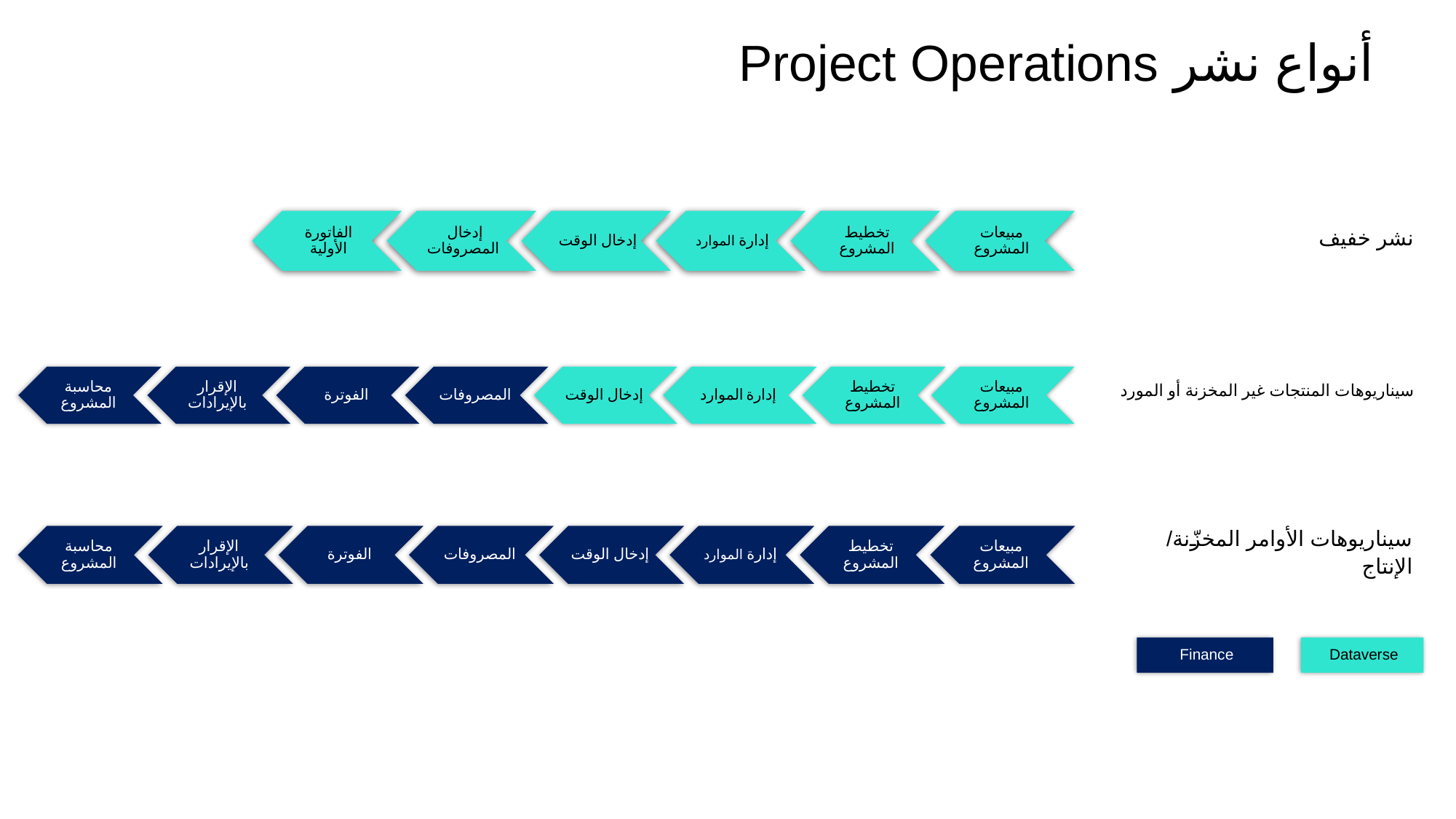

# أنواع نشر Project Operations
مبيعات المشروع
تخطيط المشروع
إدارة الموارد
إدخال الوقت
إدخال
المصروفات
الفاتورة الأولية
نشر خفيف
مبيعات المشروع
تخطيط المشروع
إدارة الموارد
إدخال الوقت
المصروفات
الفوترة
الإقرار بالإيرادات
محاسبة المشروع
سيناريوهات المنتجات غير المخزنة أو المورد
مبيعات المشروع
تخطيط المشروع
إدارة الموارد
إدخال الوقت
المصروفات
الفوترة
الإقرار بالإيرادات
محاسبة المشروع
سيناريوهات الأوامر المخزّنة/
الإنتاج
Finance
Dataverse